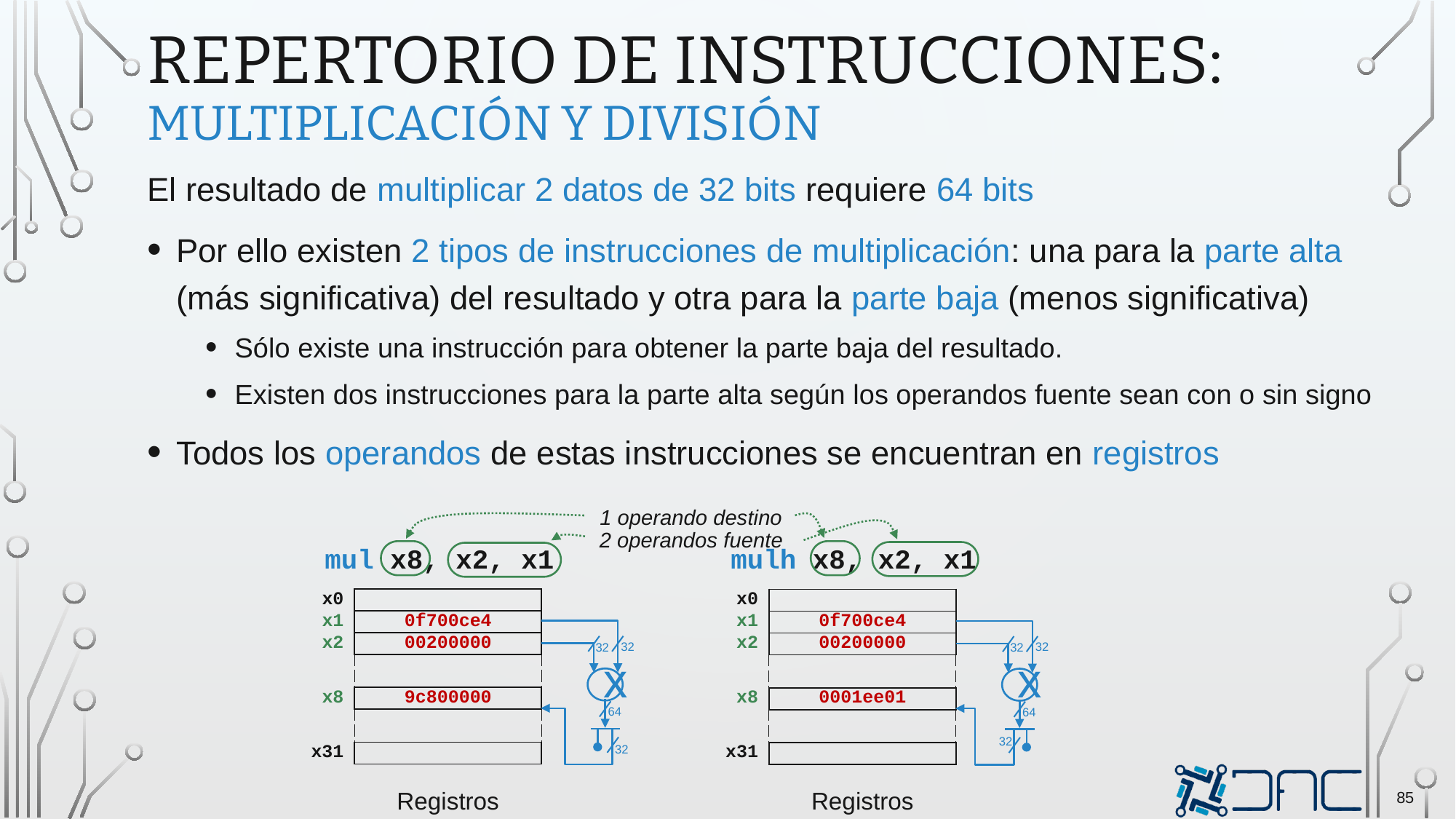

# Repertorio de instrucciones: multiplicación y división
El resultado de multiplicar 2 datos de 32 bits requiere 64 bits
Por ello existen 2 tipos de instrucciones de multiplicación: una para la parte alta (más significativa) del resultado y otra para la parte baja (menos significativa)
Sólo existe una instrucción para obtener la parte baja del resultado.
Existen dos instrucciones para la parte alta según los operandos fuente sean con o sin signo
Todos los operandos de estas instrucciones se encuentran en registros
1 operando destino

2 operandos fuente

mul x8, x2, x1
mulh x8, x2, x1

| x0 |  |
| --- | --- |
| x1 | 0f700ce4 |
| x2 | 00200000 |
|  |  |
| x8 | 9c800000 |
|  |  |
| x31 |  |
| x0 |  |
| --- | --- |
| x1 | 0f700ce4 |
| x2 | 00200000 |
|  |  |
| x8 | 0001ee01 |
|  |  |
| x31 |  |

32
32
32
32

x
x
64
64

32
32
85
Registros
Registros